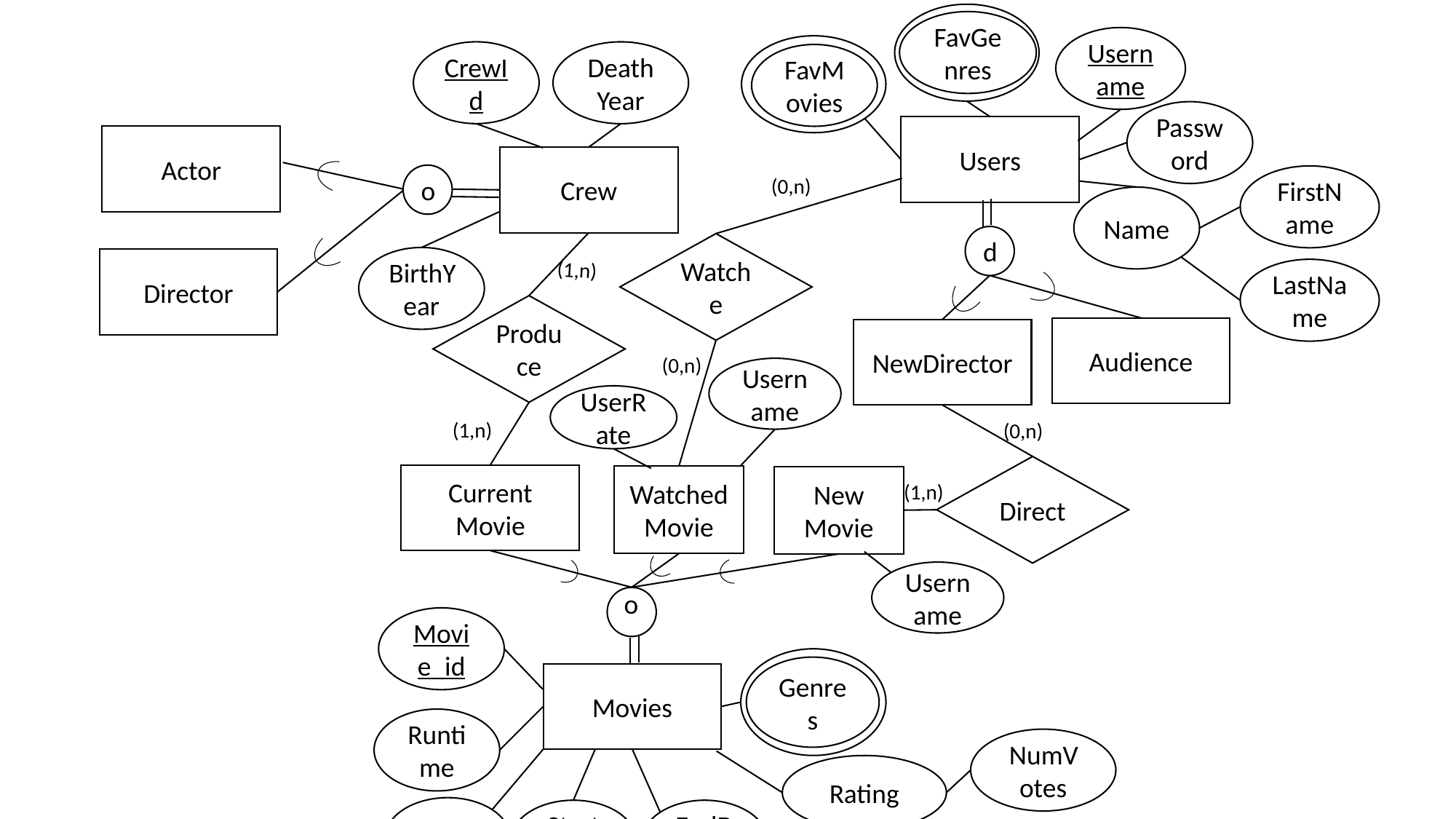

FavGenres
Username
CrewId
DeathYear
FavMovies
Password
Users
Actor
Crew

o
FirstName
Name
d

Watche
BirthYear
Director
LastName

Produce
Audience
NewDirector
Username
Direct
Current
Movie
Watched
Movie
New
Movie
Username
o
Movie_id

Genres
Movies
Runtime
NumVotes
Rating
AverageRating
Title
StartDate
EndDate
(0,n)
(1,n)
(0,n)
UserRate
(1,n)
(0,n)
(1,n)